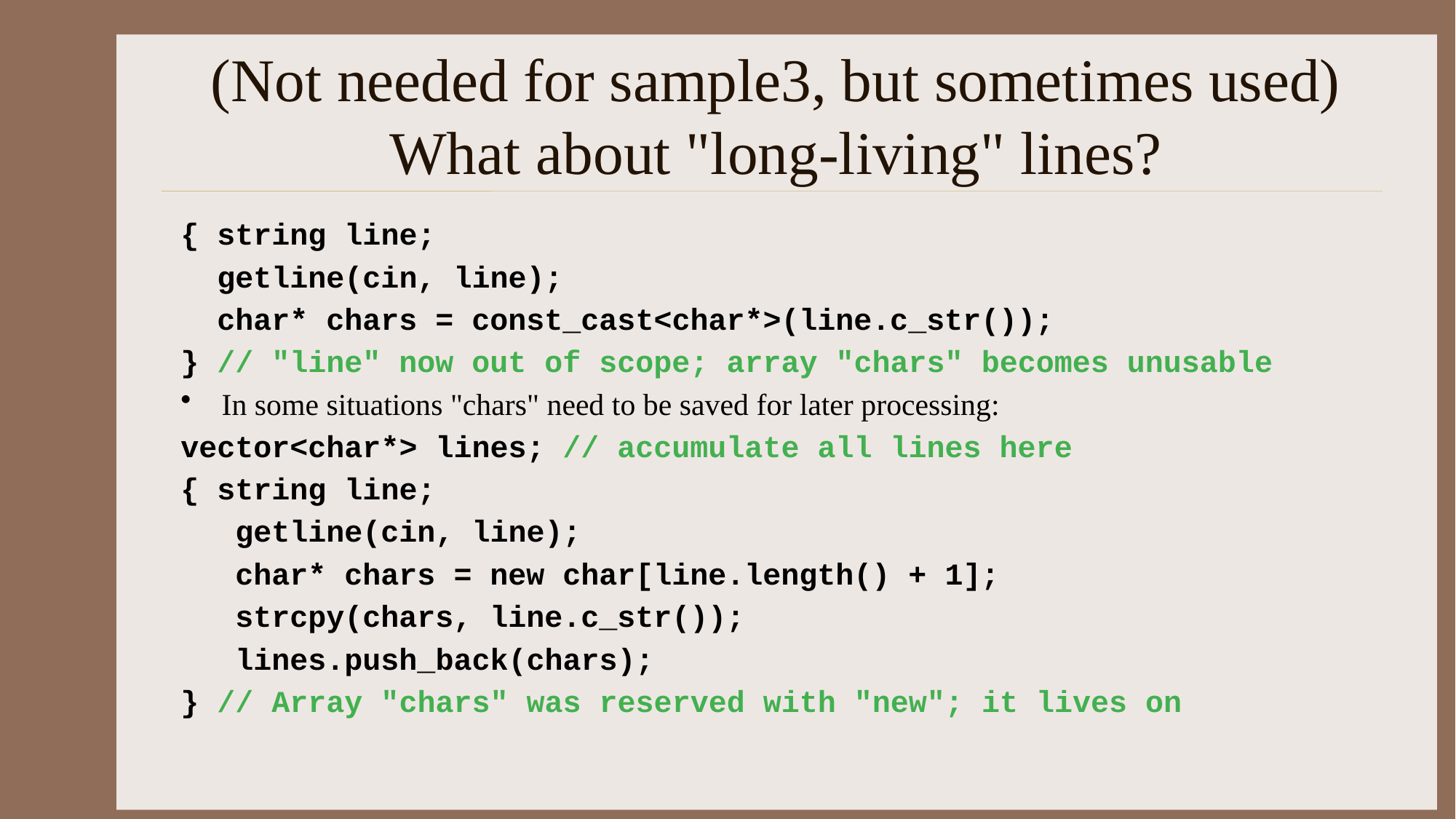

# (Not needed for sample3, but sometimes used) What about "long-living" lines?
{ string line;
  getline(cin, line);
  char* chars = const_cast<char*>(line.c_str());
} // "line" now out of scope; array "chars" becomes unusable
In some situations "chars" need to be saved for later processing:
vector<char*> lines; // accumulate all lines here
{ string line;
   getline(cin, line);
   char* chars = new char[line.length() + 1];
   strcpy(chars, line.c_str());
   lines.push_back(chars);
} // Array "chars" was reserved with "new"; it lives on